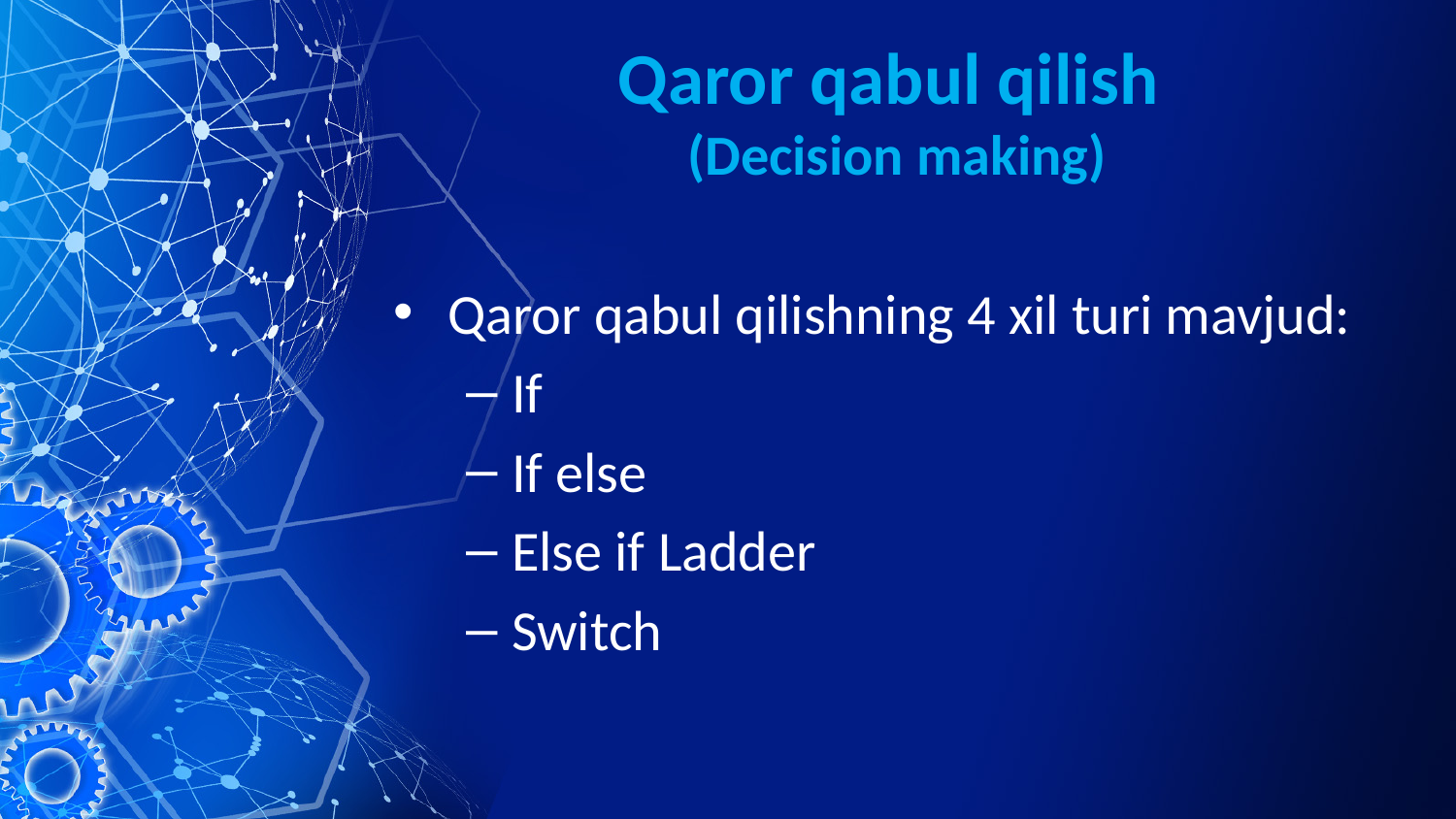

# Qaror qabul qilish (Decision making)
Qaror qabul qilishning 4 xil turi mavjud:
If
If else
Else if Ladder
Switch